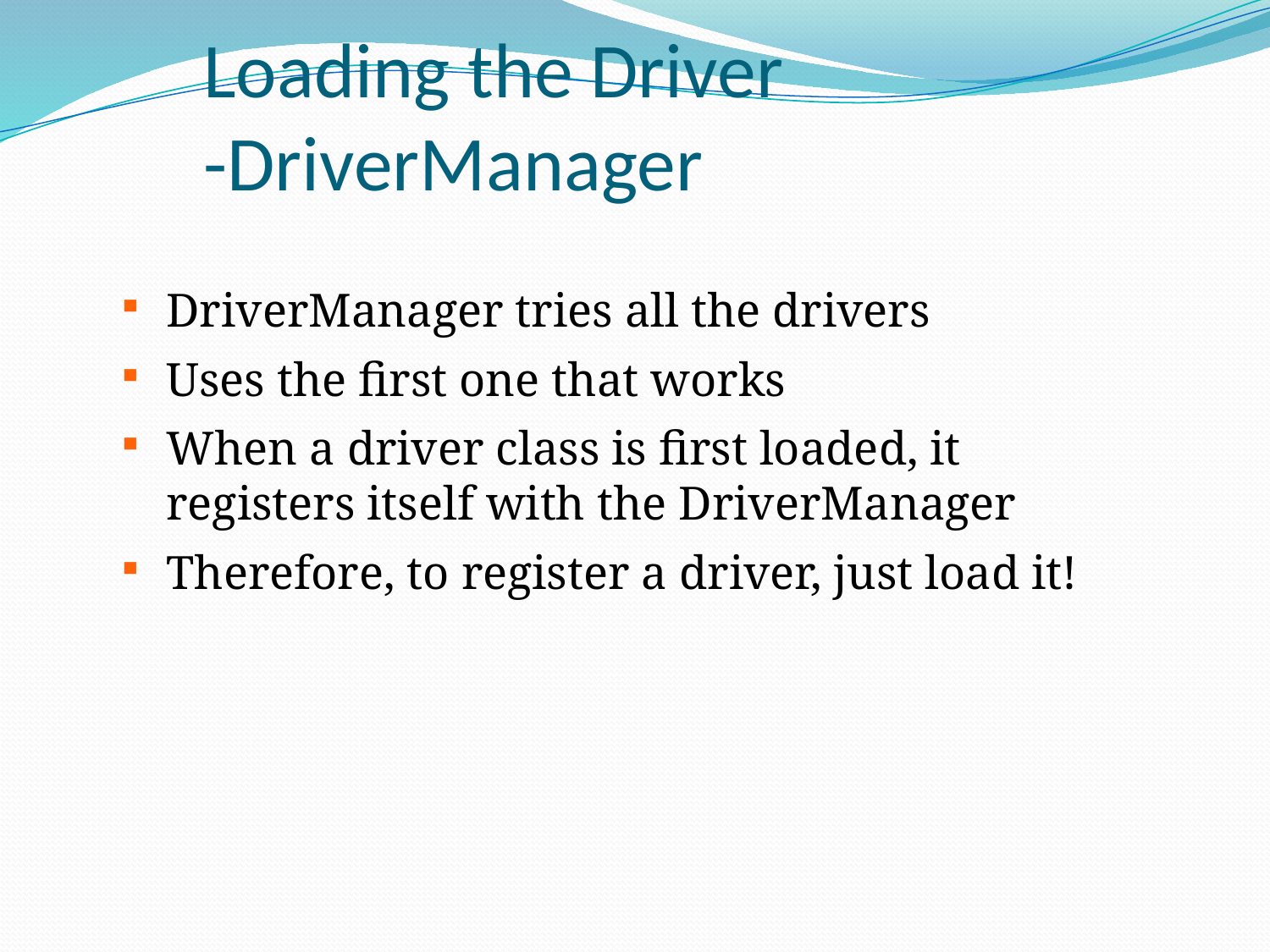

# Loading the Driver -DriverManager
DriverManager tries all the drivers
Uses the first one that works
When a driver class is first loaded, it registers itself with the DriverManager
Therefore, to register a driver, just load it!